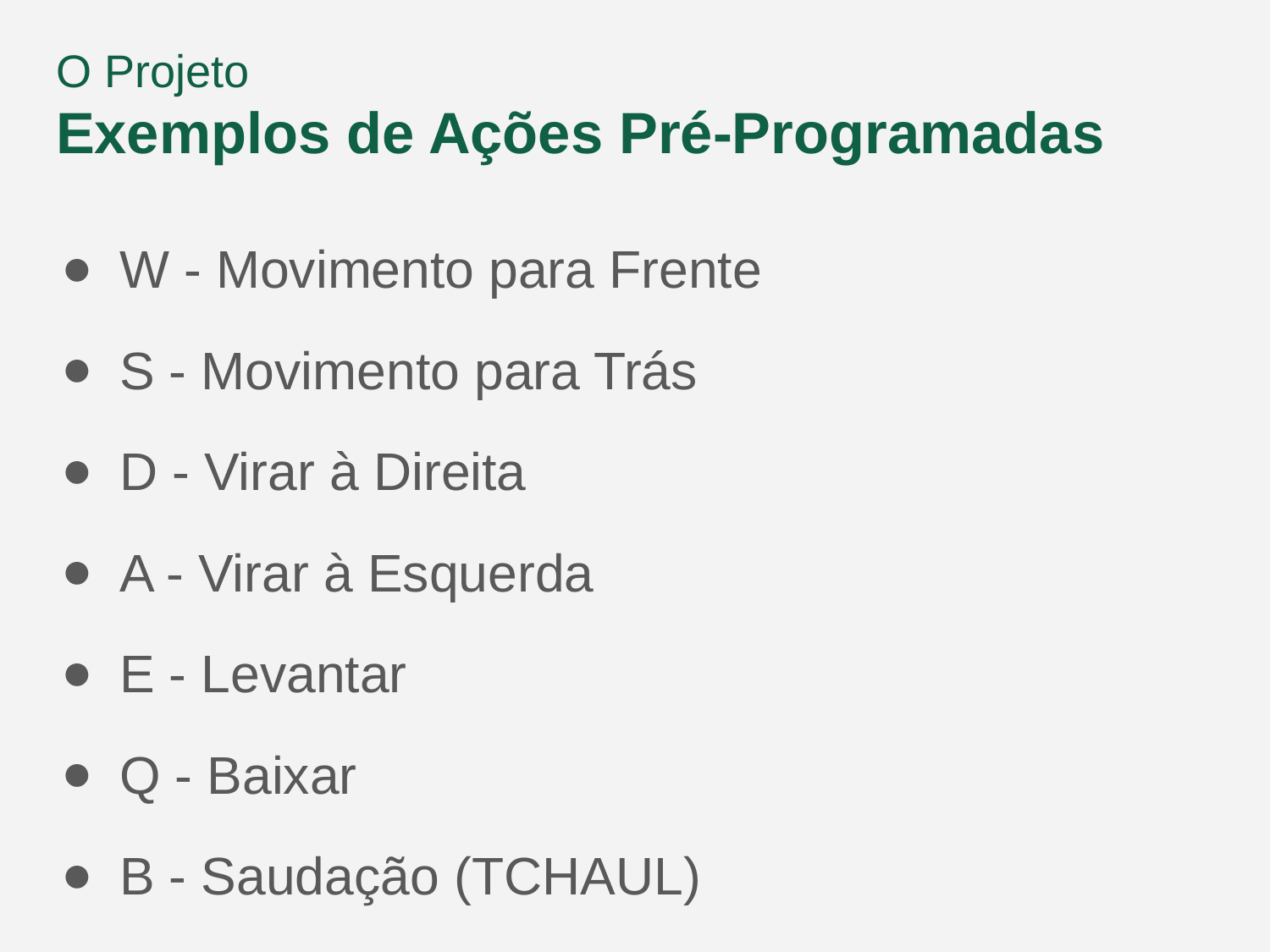

# O Projeto
Exemplos de Ações Pré-Programadas
W - Movimento para Frente
S - Movimento para Trás
D - Virar à Direita
A - Virar à Esquerda
E - Levantar
Q - Baixar
B - Saudação (TCHAUL)